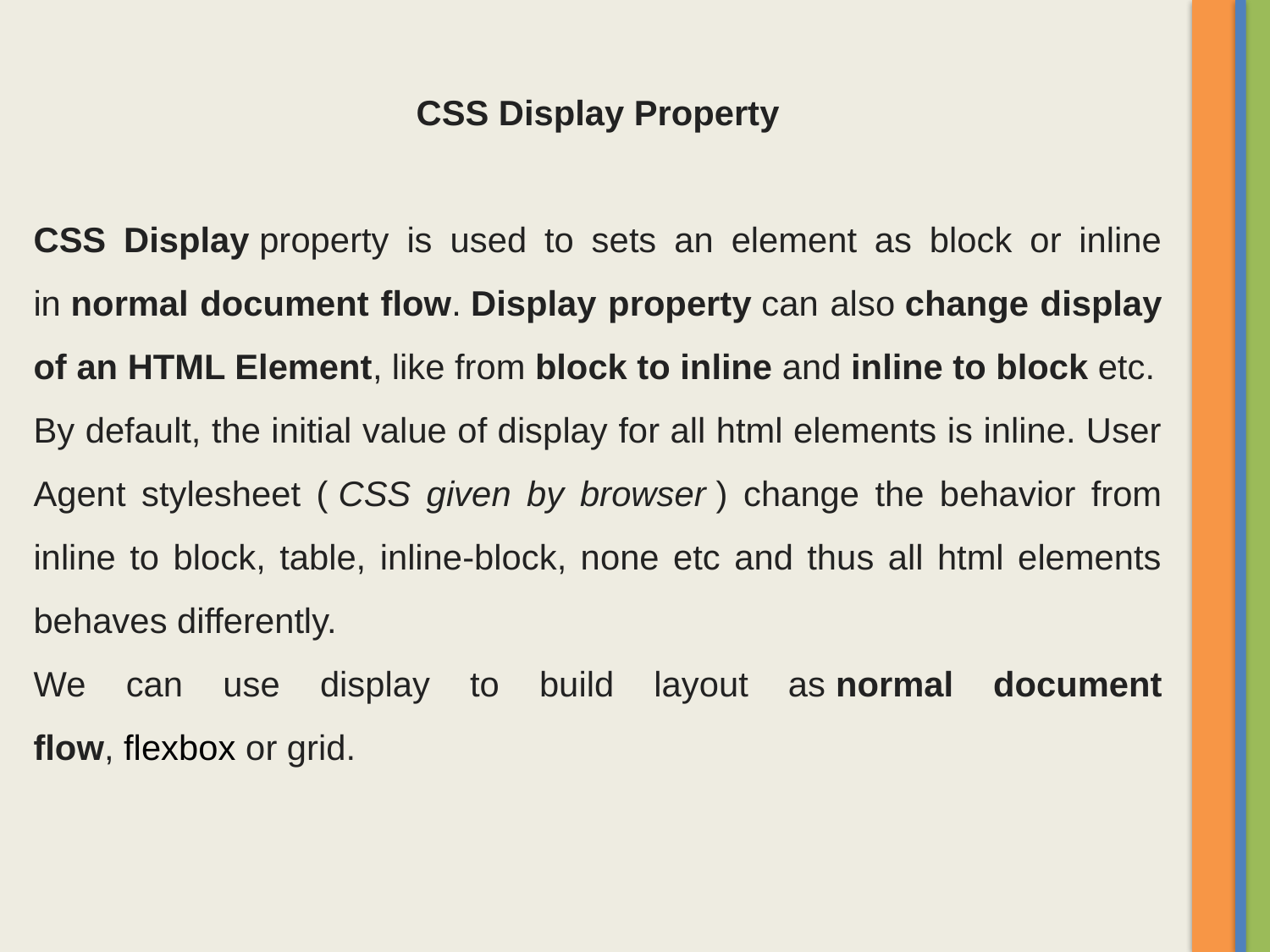

CSS Display Property

CSS Display property is used to sets an element as block or inline in normal document flow. Display property can also change display of an HTML Element, like from block to inline and inline to block etc.
By default, the initial value of display for all html elements is inline. User Agent stylesheet ( CSS given by browser ) change the behavior from inline to block, table, inline-block, none etc and thus all html elements behaves differently.
We can use display to build layout as normal document flow, flexbox or grid.